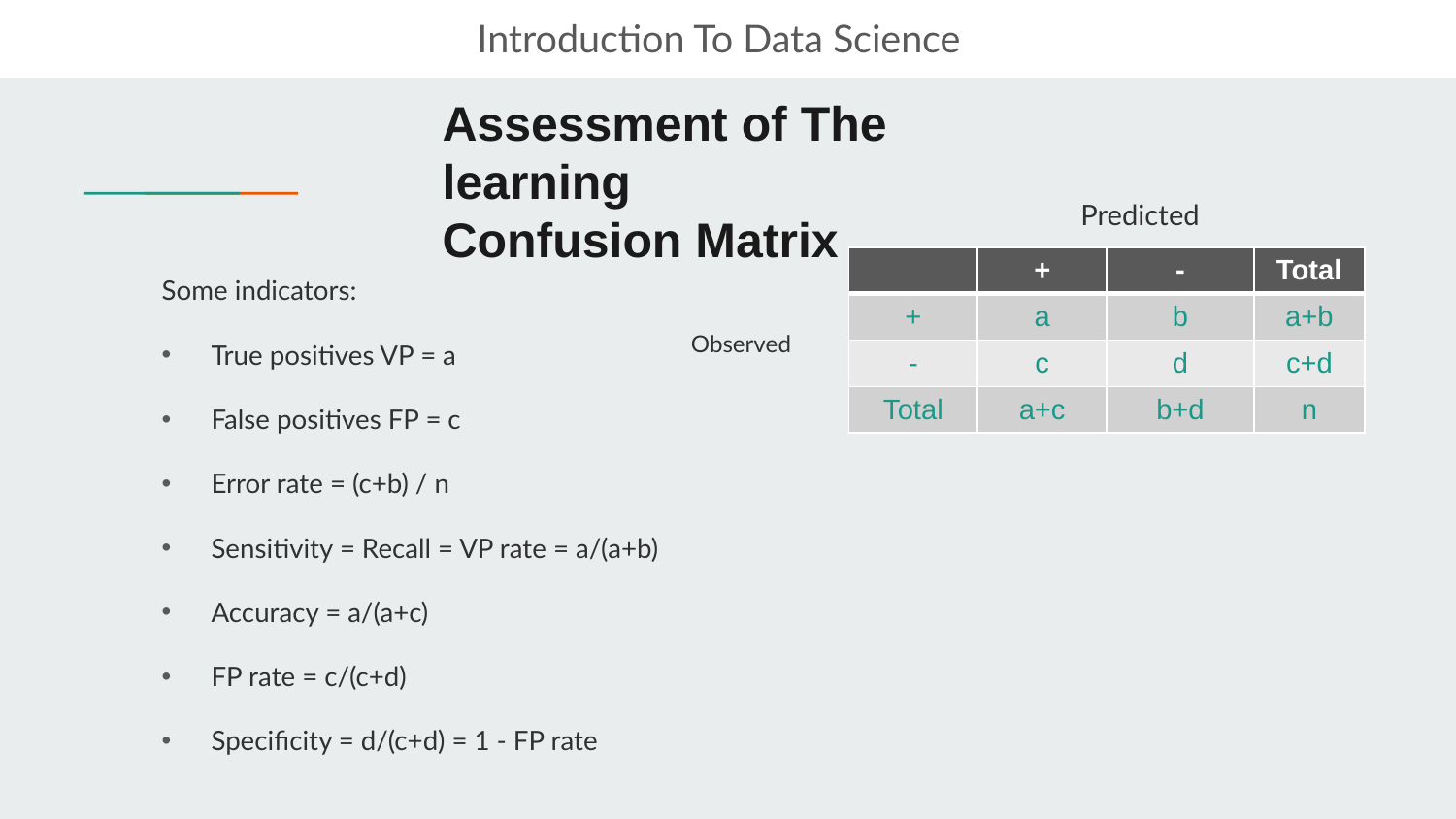

Introduction To Data Science
# Assessment of The learning Confusion Matrix
Predicted
|  | + | - | Total |
| --- | --- | --- | --- |
| + | a | b | a+b |
| - | c | d | c+d |
| Total | a+c | b+d | n |
Some indicators:

True positives VP = a

False positives FP = c

Error rate = (c+b) / n

Sensitivity = Recall = VP rate = a/(a+b)

Accuracy = a/(a+c)

FP rate = c/(c+d)

Specificity = d/(c+d) = 1 - FP rate

Observed